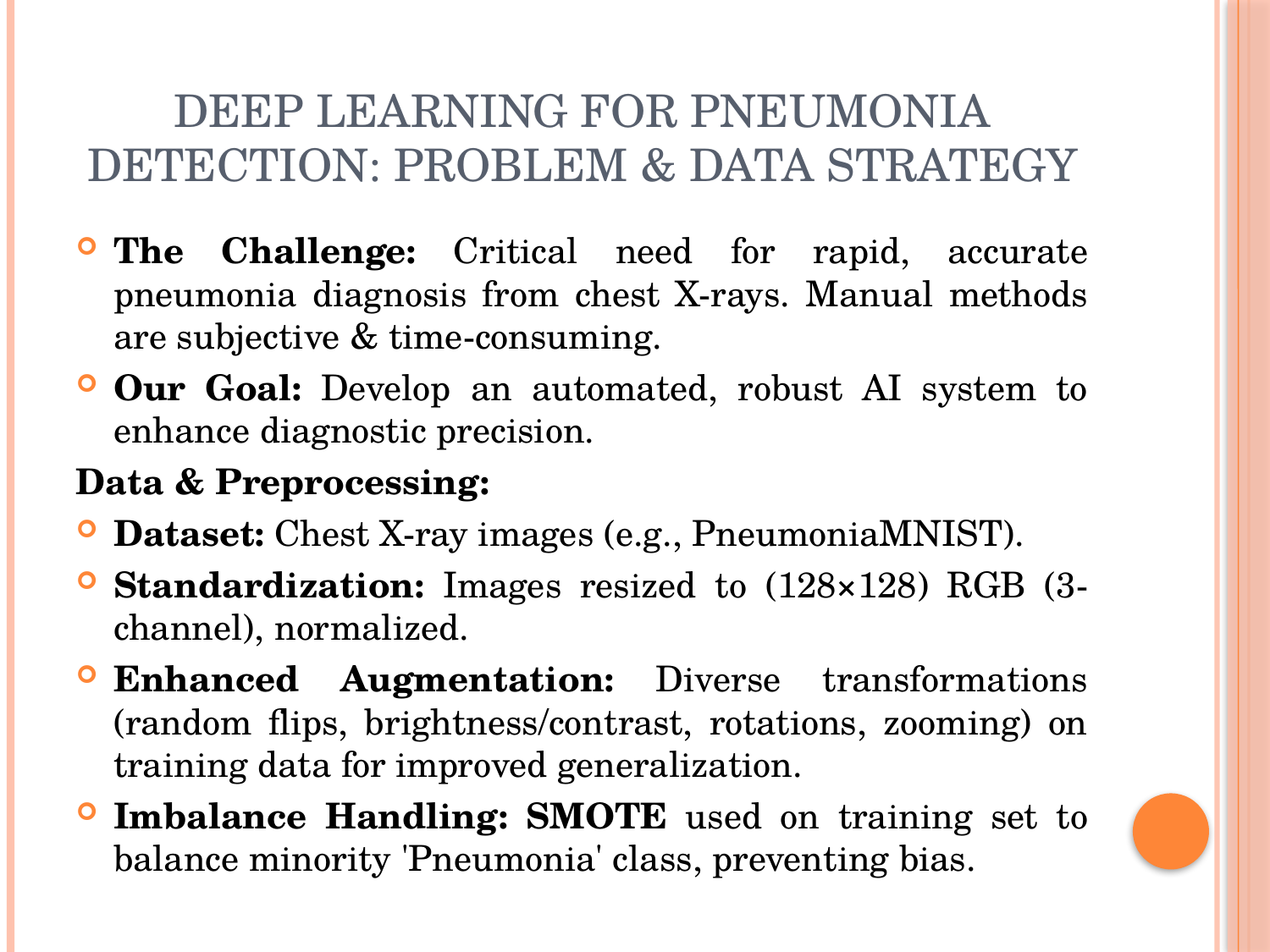

# Deep Learning for Pneumonia Detection: Problem & Data Strategy
The Challenge: Critical need for rapid, accurate pneumonia diagnosis from chest X-rays. Manual methods are subjective & time-consuming.
Our Goal: Develop an automated, robust AI system to enhance diagnostic precision.
Data & Preprocessing:
Dataset: Chest X-ray images (e.g., PneumoniaMNIST).
Standardization: Images resized to (128×128) RGB (3-channel), normalized.
Enhanced Augmentation: Diverse transformations (random flips, brightness/contrast, rotations, zooming) on training data for improved generalization.
Imbalance Handling: SMOTE used on training set to balance minority 'Pneumonia' class, preventing bias.